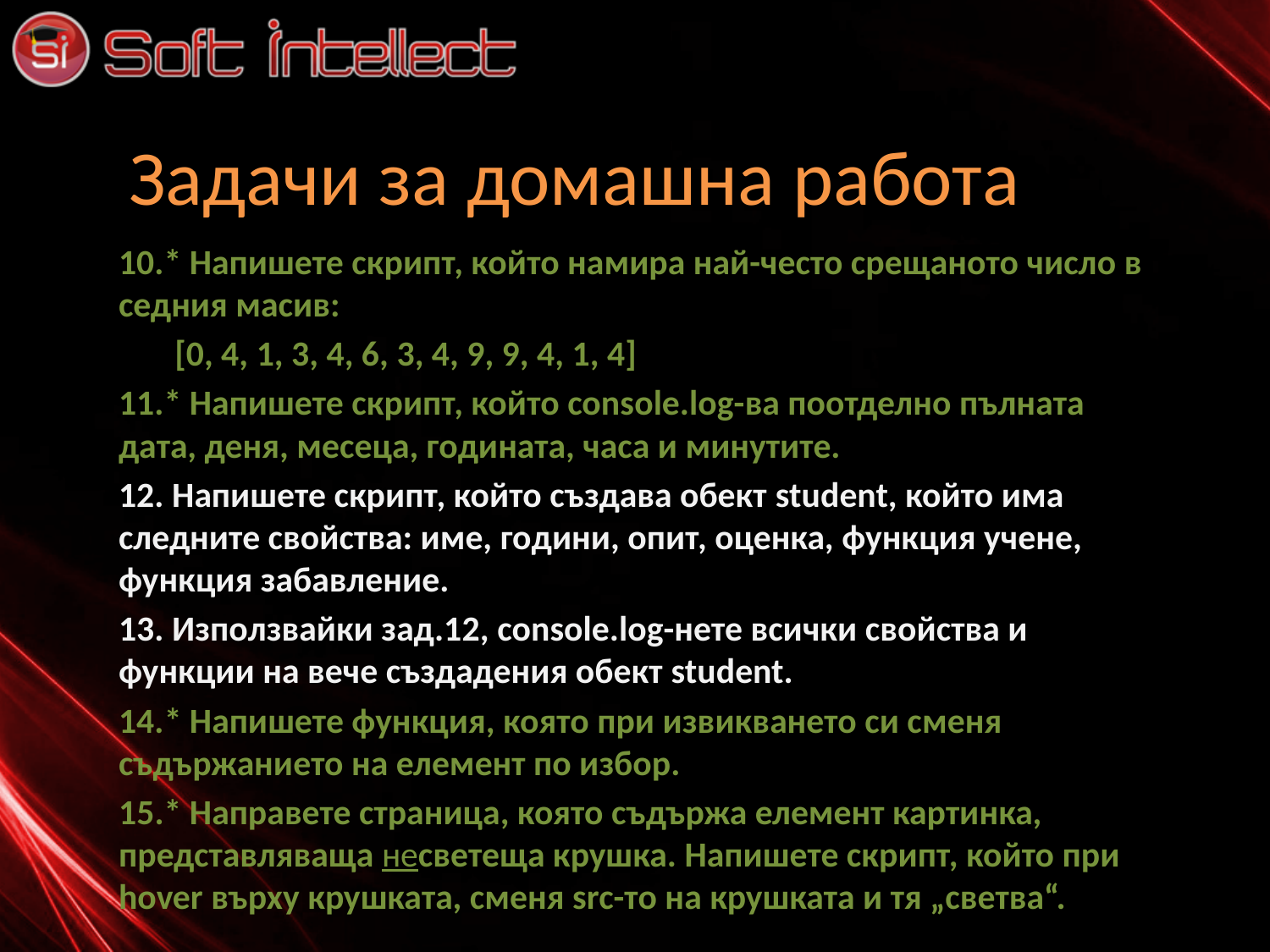

# Задачи за домашна работа
10.* Напишете скрипт, който намира най-често срещаното число в седния масив:
       [0, 4, 1, 3, 4, 6, 3, 4, 9, 9, 4, 1, 4]
11.* Напишете скрипт, който console.log-ва поотделно пълната дата, деня, месеца, годината, часа и минутите.
12. Напишете скрипт, който създава обект student, който има следните свойства: име, години, опит, оценка, функция учене, функция забавление.
13. Използвайки зад.12, console.log-нете всички свойства и функции на вече създадения обект student.
14.* Напишете функция, която при извикването си сменя съдържанието на елемент по избор.
15.* Направете страница, която съдържа елемент картинка, представляваща несветеща крушка. Напишете скрипт, който при hover върху крушката, сменя src-то на крушката и тя „светва“.